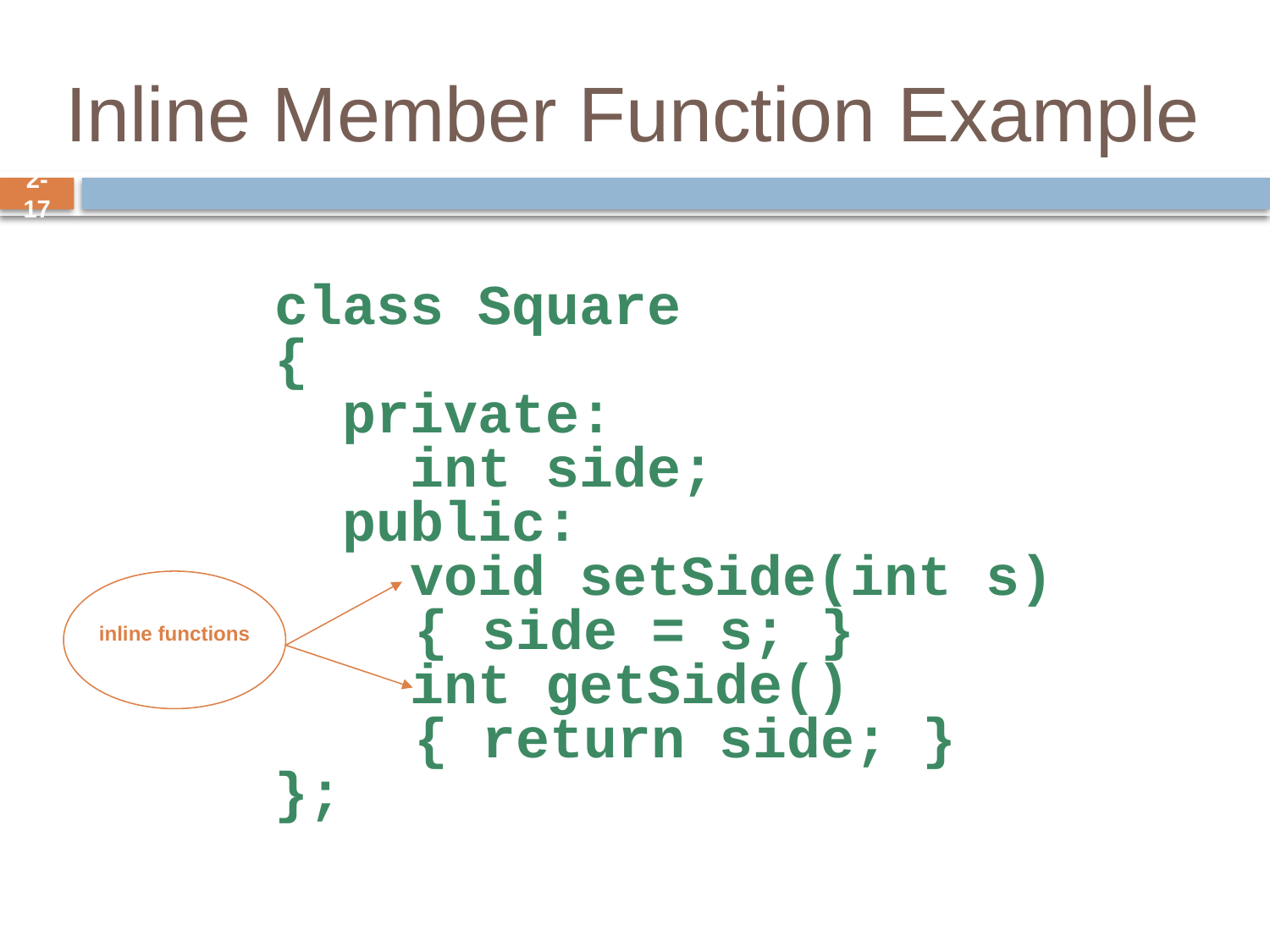

# Inline Member Function Example
     class Square
     {
       private:
         int side;
       public:
         void setSide(int s)
	        { side = s; }
         int getSide()
	        { return side; }
     };

inline functions

2-17